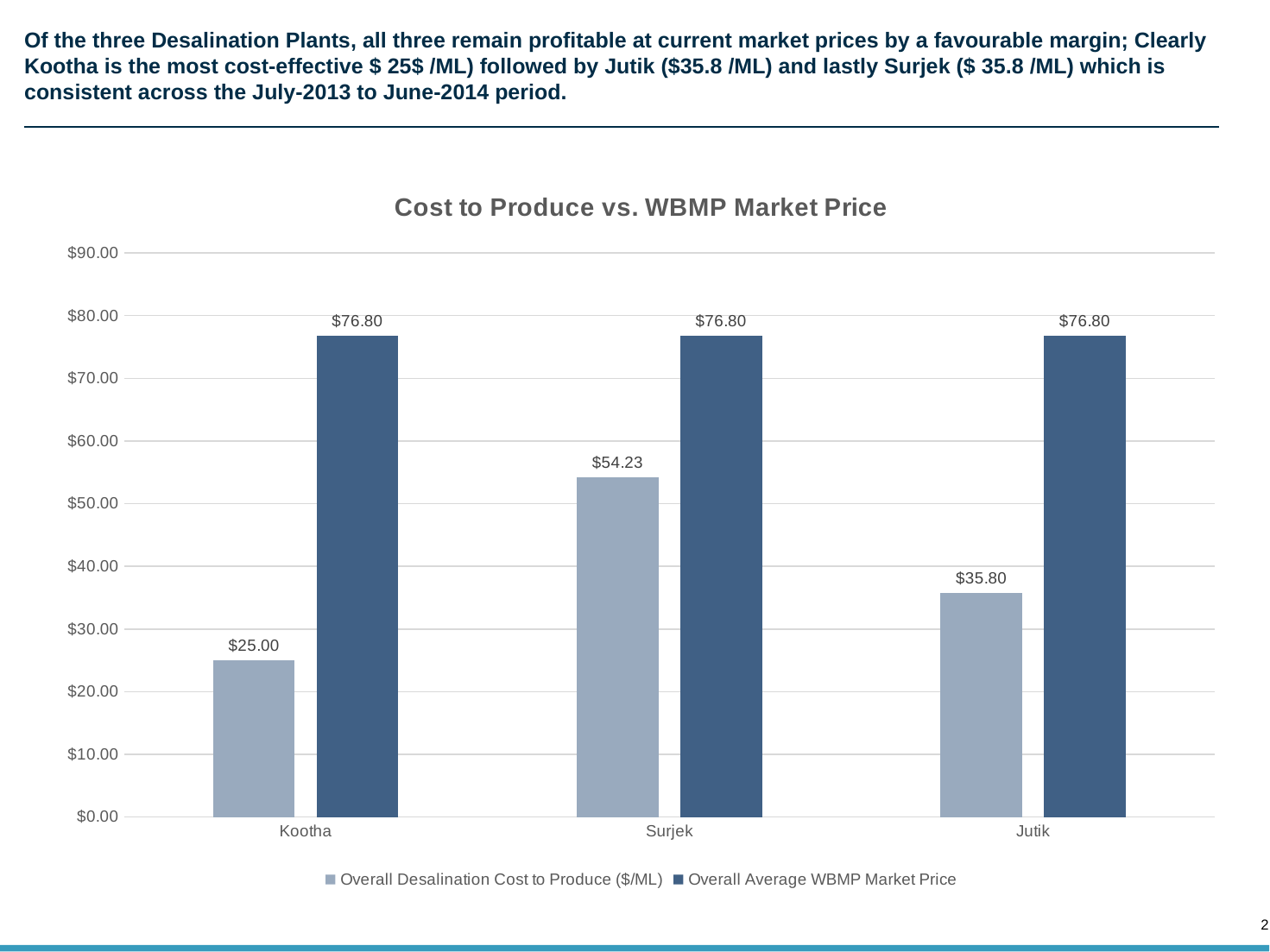

# Of the three Desalination Plants, all three remain profitable at current market prices by a favourable margin; Clearly Kootha is the most cost-effective $ 25$ /ML) followed by Jutik ($35.8 /ML) and lastly Surjek ($ 35.8 /ML) which is consistent across the July-2013 to June-2014 period.

### Chart: Cost to Produce vs. WBMP Market Price

| Category |  |  |
|---|---|---|
| Kootha | 25.001374005209883 | 76.8 |
| Surjek | 54.2315065162098 | 76.8 |
| Jutik | 35.80418919825496 | 76.8 |